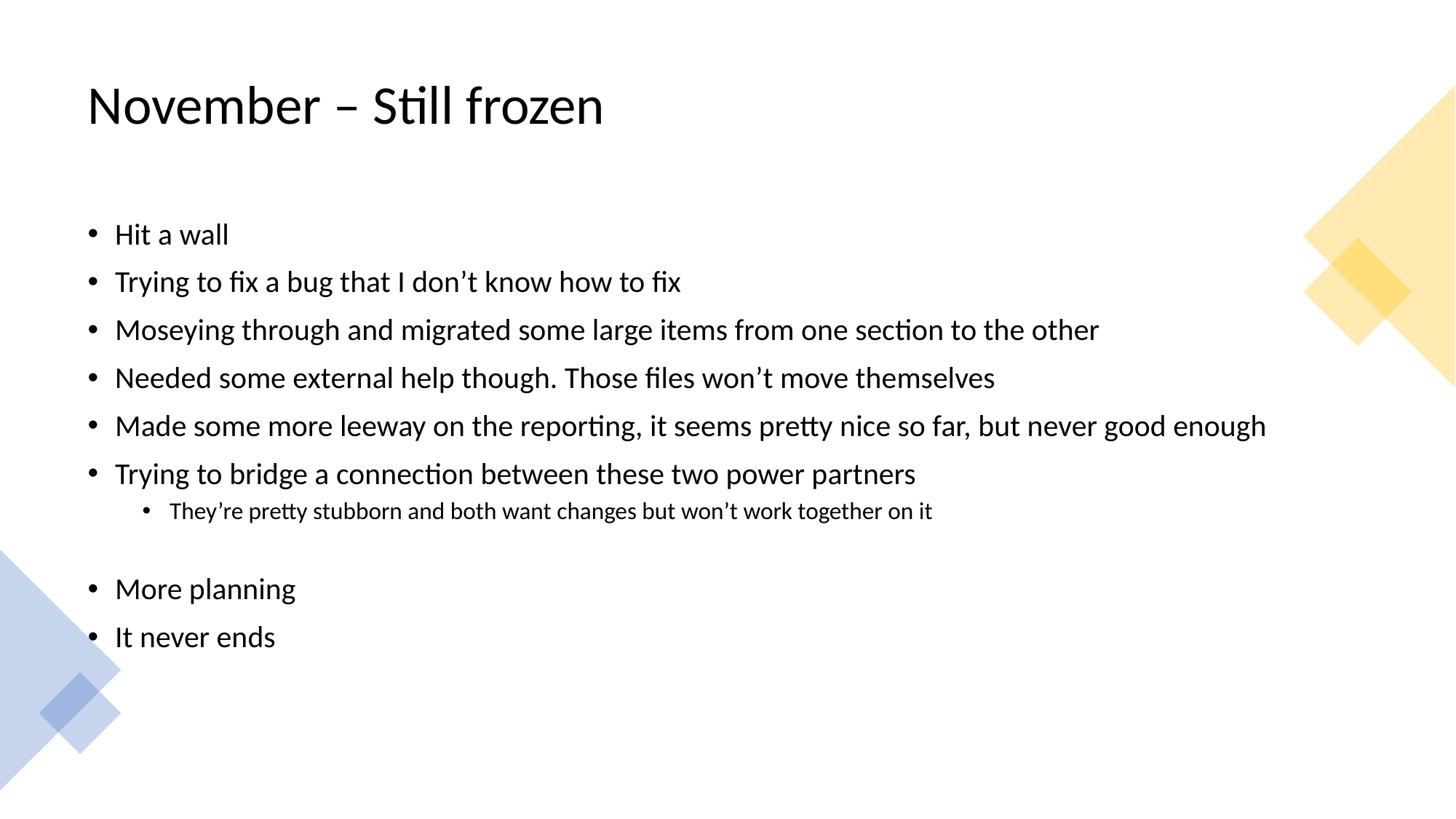

# November – Still frozen

Hit a wall
Trying to fix a bug that I don’t know how to fix
Moseying through and migrated some large items from one section to the other
Needed some external help though. Those files won’t move themselves
Made some more leeway on the reporting, it seems pretty nice so far, but never good enough
Trying to bridge a connection between these two power partners
They’re pretty stubborn and both want changes but won’t work together on it

More planning
It never ends